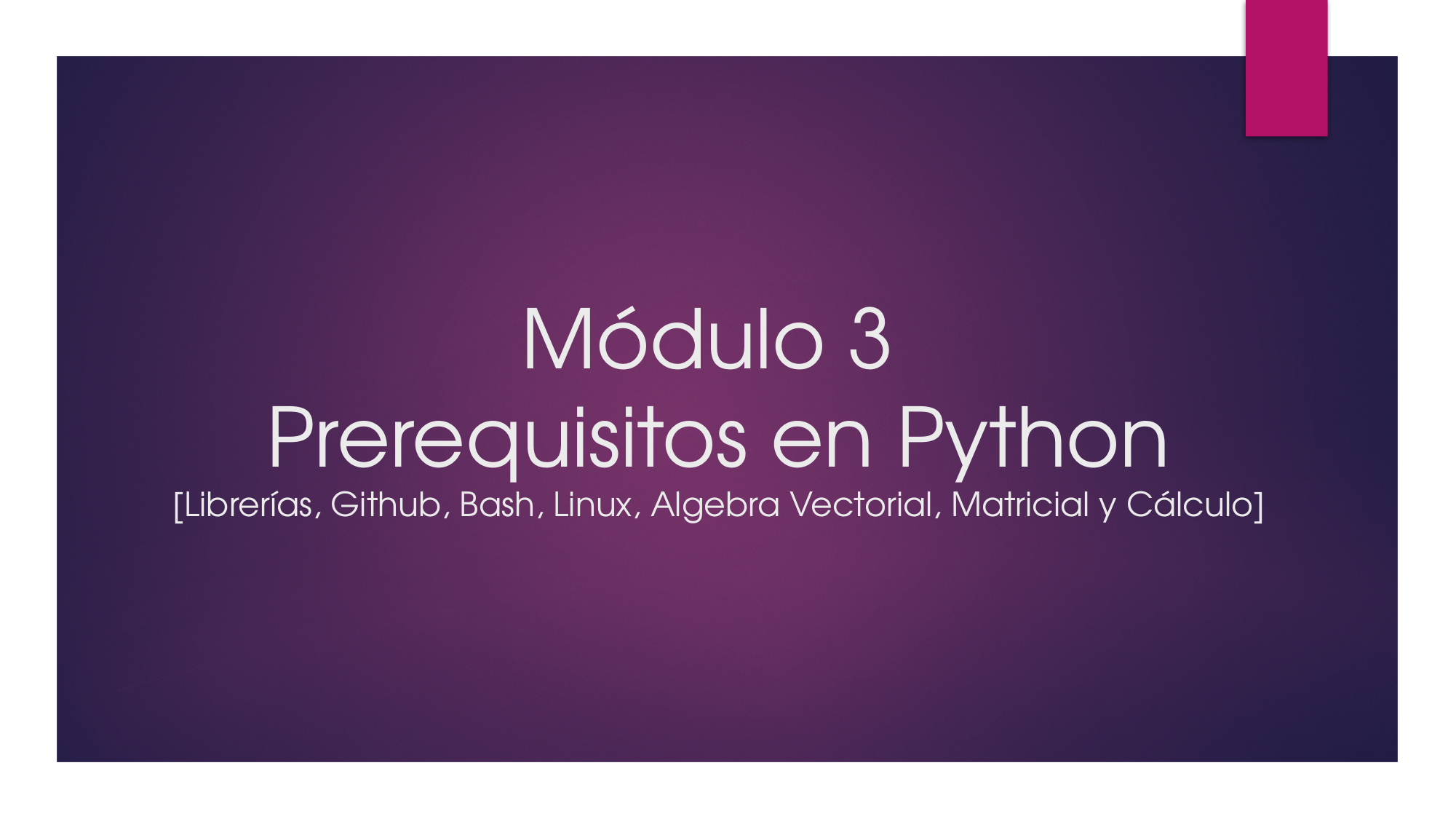

# Módulo 3 Prerequisitos en Python [Librerías, Github, Bash, Linux, Algebra Vectorial, Matricial y Cálculo]